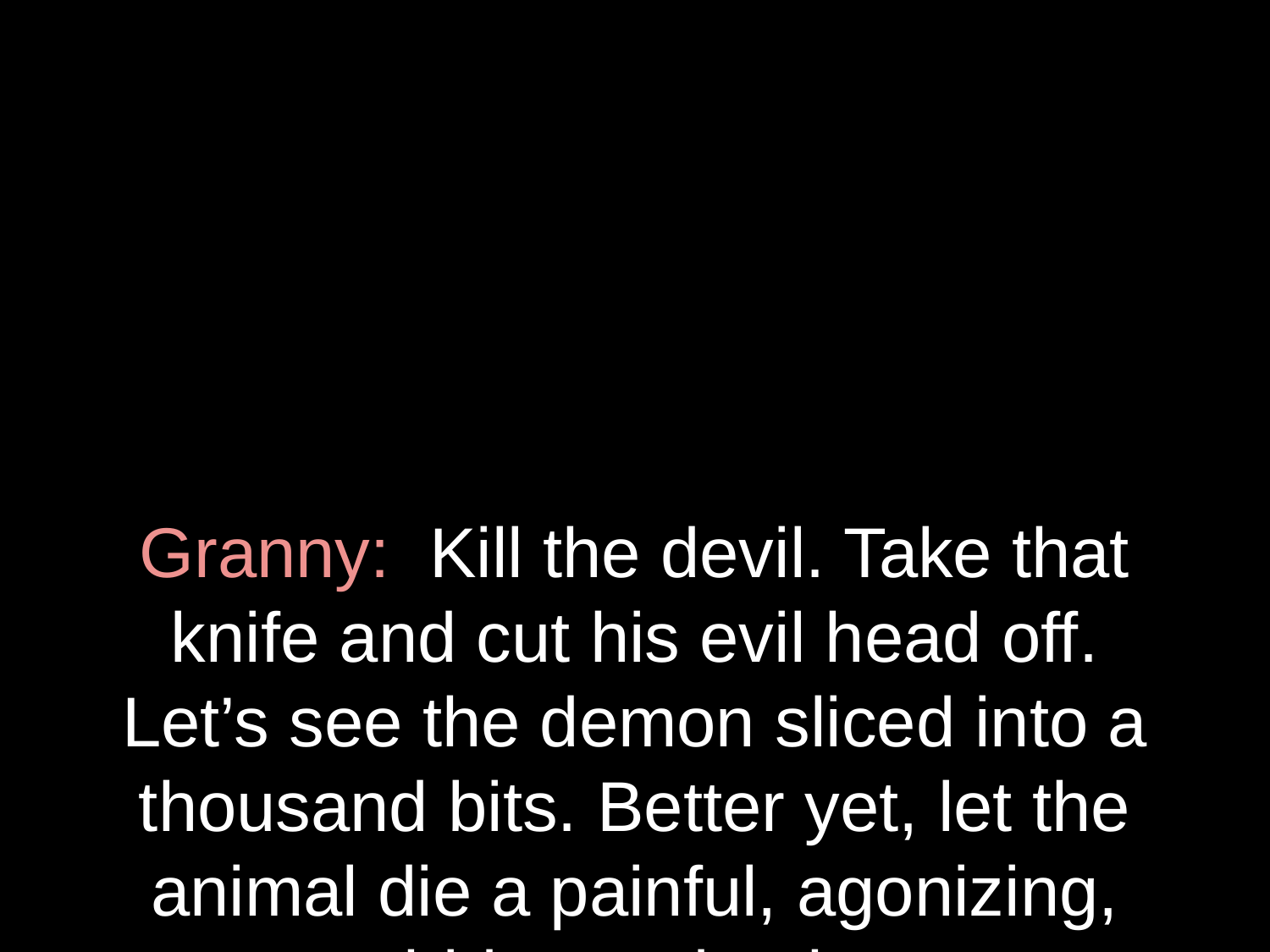

# Granny:  Kill the devil. Take that knife and cut his evil head off. Let’s see the demon sliced into a thousand bits. Better yet, let the animal die a painful, agonizing, hideous death.